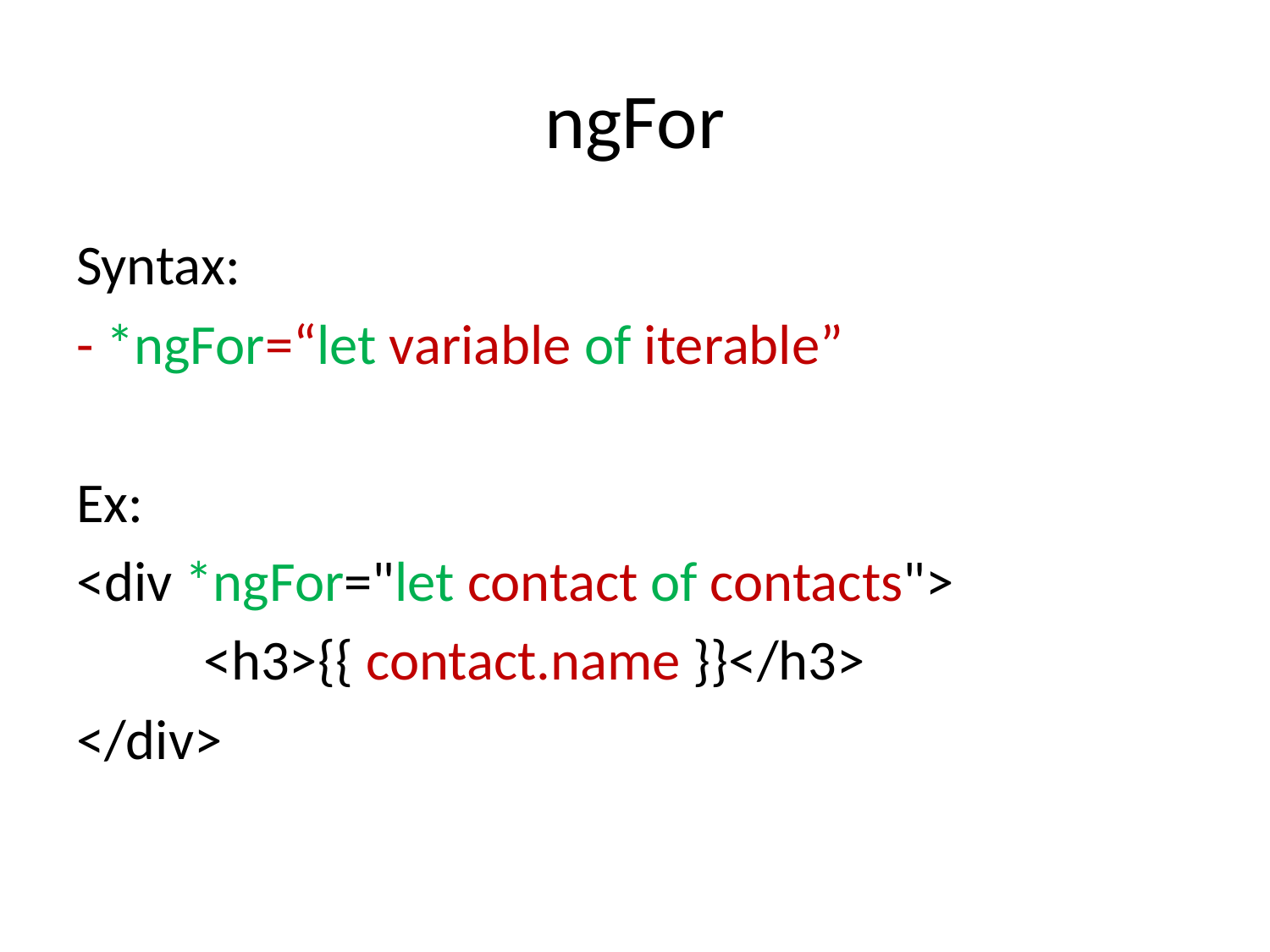

# ngFor
Syntax:
- *ngFor=“let variable of iterable”

Ex:
<div *ngFor="let contact of contacts">
	<h3>{{ contact.name }}</h3>
</div>